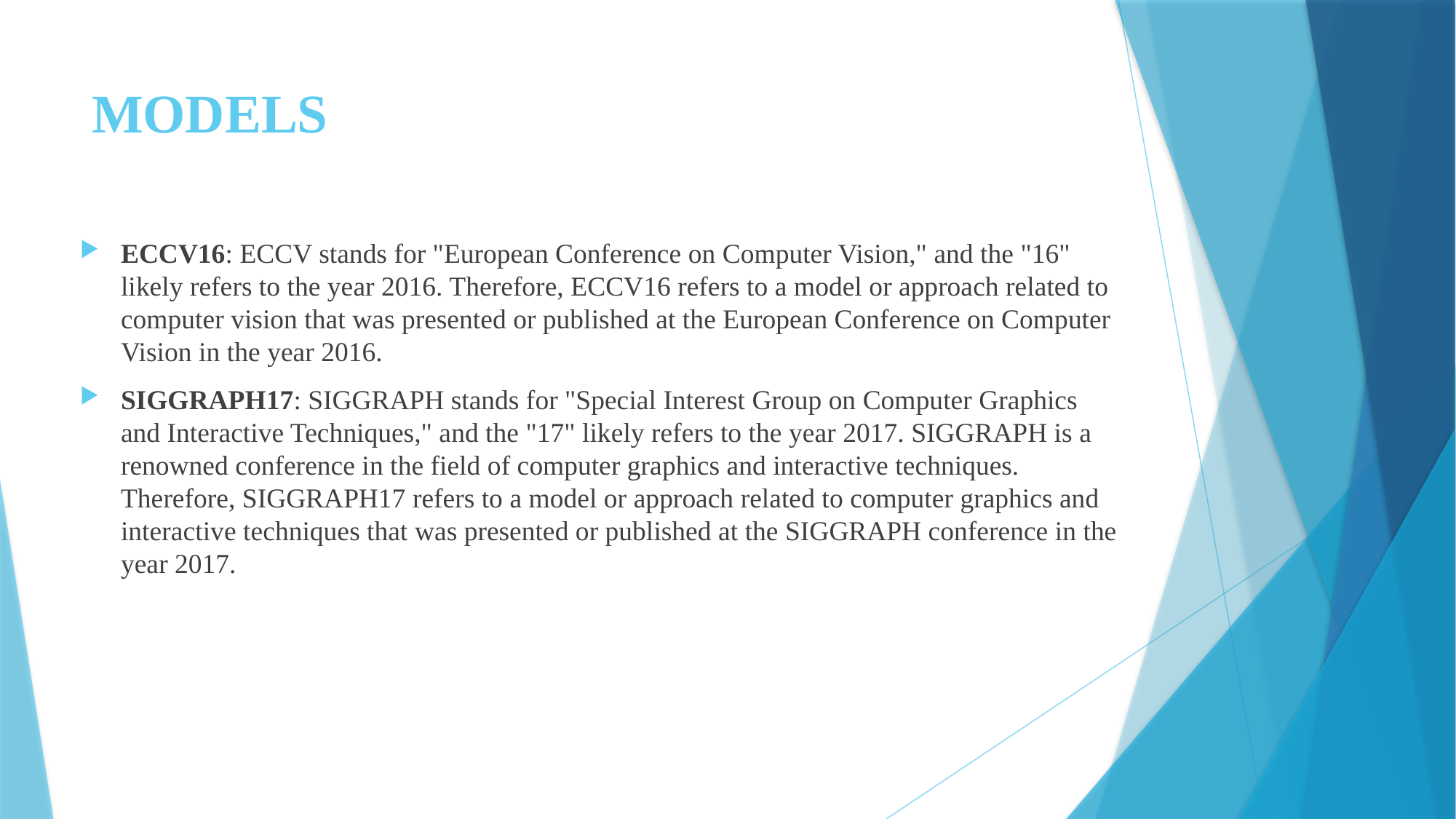

# MODELS
ECCV16: ECCV stands for "European Conference on Computer Vision," and the "16" likely refers to the year 2016. Therefore, ECCV16 refers to a model or approach related to computer vision that was presented or published at the European Conference on Computer Vision in the year 2016.
SIGGRAPH17: SIGGRAPH stands for "Special Interest Group on Computer Graphics and Interactive Techniques," and the "17" likely refers to the year 2017. SIGGRAPH is a renowned conference in the field of computer graphics and interactive techniques. Therefore, SIGGRAPH17 refers to a model or approach related to computer graphics and interactive techniques that was presented or published at the SIGGRAPH conference in the year 2017.